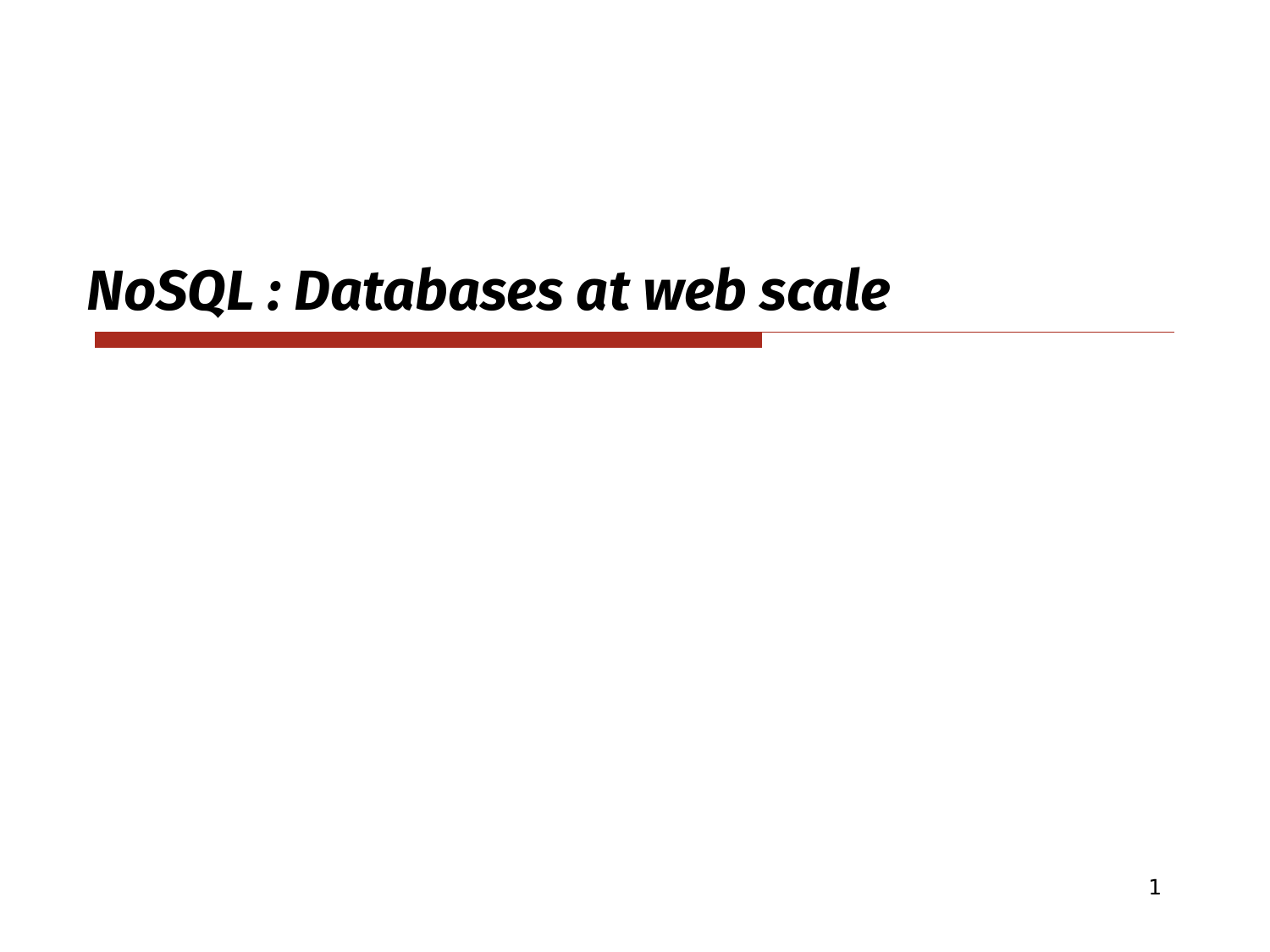

# NoSQL : Databases at web scale
1